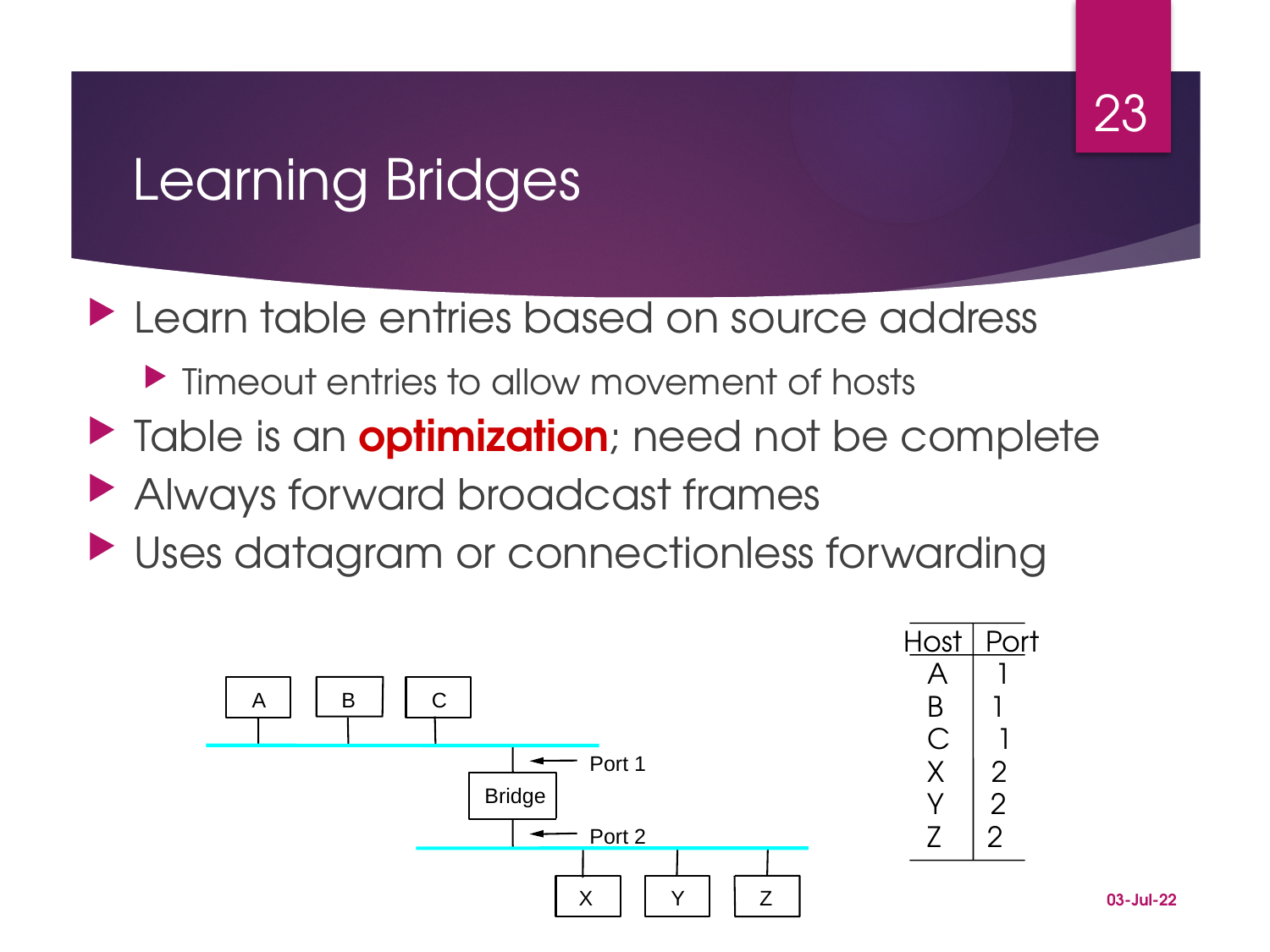

23
# Learning Bridges
Learn table entries based on source address
Timeout entries to allow movement of hosts
Table is an optimization; need not be complete
Always forward broadcast frames
Uses datagram or connectionless forwarding

Host   Port
   A      1
   B      1
   C      1
   X      2
   Y      2
   Z      2

A
B
C

Port 1

Bridge

Port 2

Z
X
Y
03-Jul-22